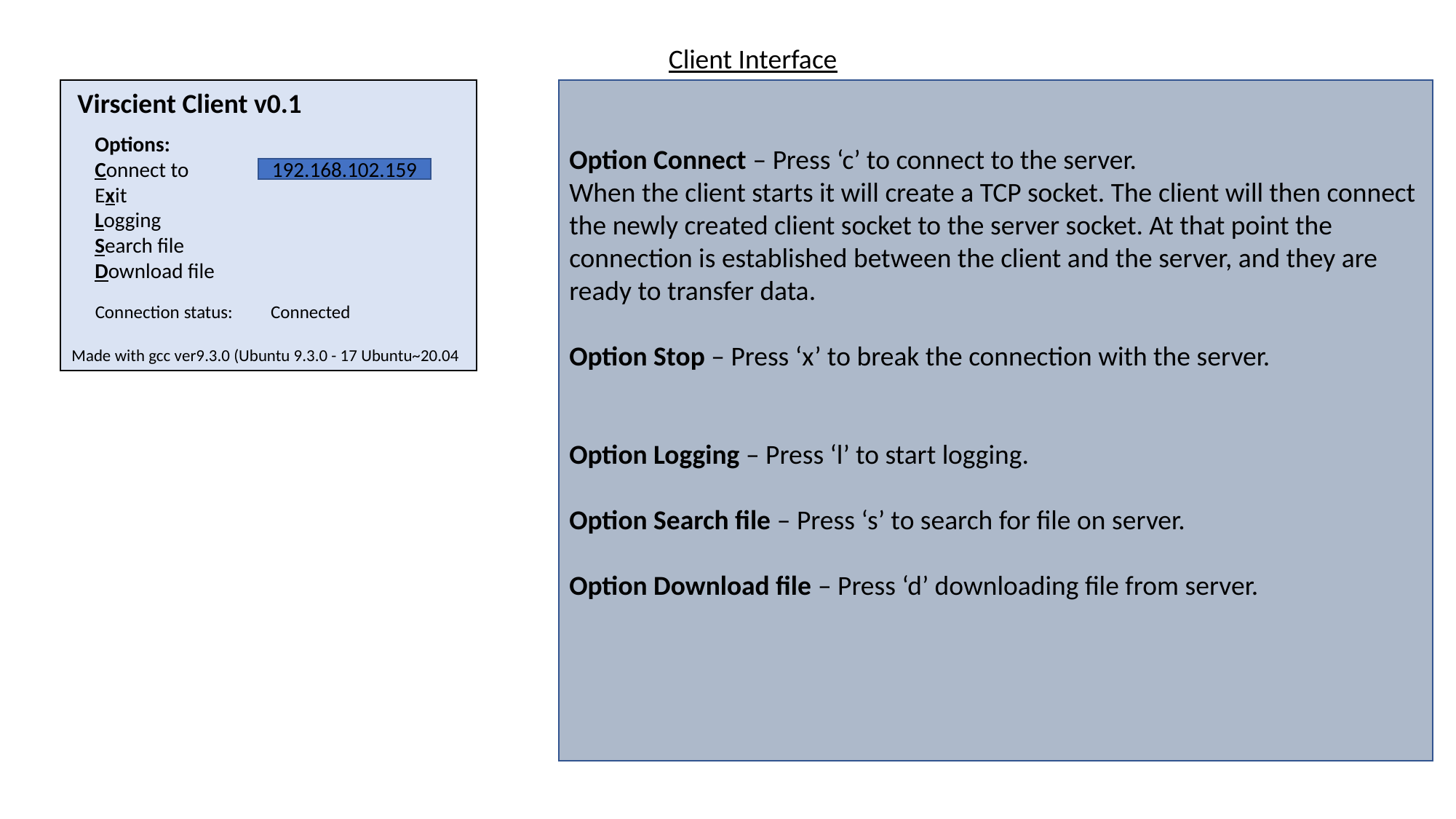

Client Interface
Option Connect – Press ‘c’ to connect to the server.
When the client starts it will create a TCP socket. The client will then connect the newly created client socket to the server socket. At that point the connection is established between the client and the server, and they are ready to transfer data.
Option Stop – Press ‘x’ to break the connection with the server.

Option Logging – Press ‘l’ to start logging.
Option Search file – Press ‘s’ to search for file on server.
Option Download file – Press ‘d’ downloading file from server.

Virscient Client v0.1
Options:
Connect to
Exit
Logging
Search file
Download file
192.168.102.159
Connection status:         Connected
Made with gcc ver9.3.0 (Ubuntu 9.3.0 - 17 Ubuntu~20.04